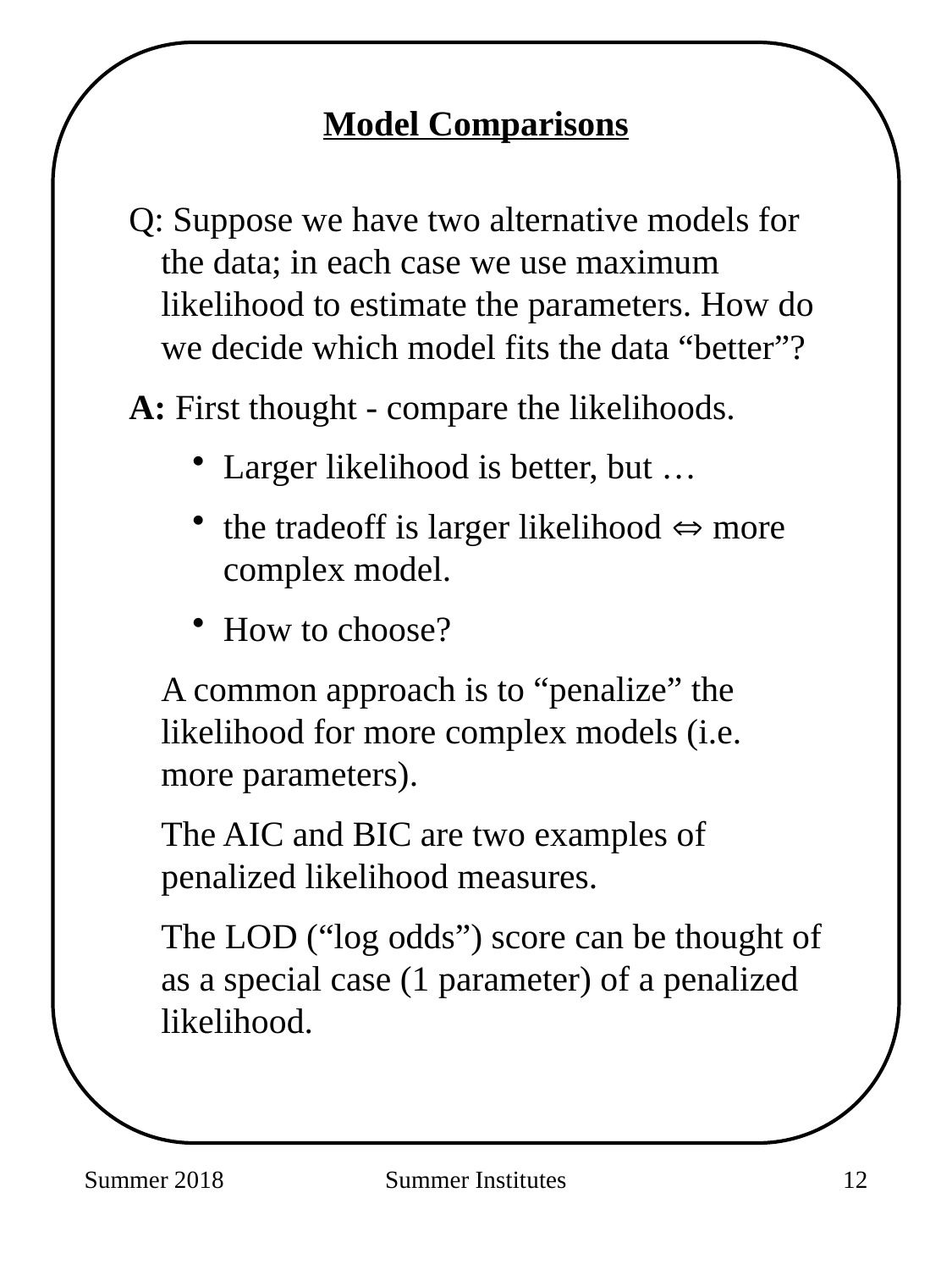

Model Comparisons
Q: Suppose we have two alternative models for the data; in each case we use maximum likelihood to estimate the parameters. How do we decide which model fits the data “better”?
A: First thought - compare the likelihoods.
Larger likelihood is better, but …
the tradeoff is larger likelihood ⇔ more complex model.
How to choose?
	A common approach is to “penalize” the likelihood for more complex models (i.e. more parameters).
	The AIC and BIC are two examples of penalized likelihood measures.
	The LOD (“log odds”) score can be thought of as a special case (1 parameter) of a penalized likelihood.
Summer 2018
Summer Institutes
12